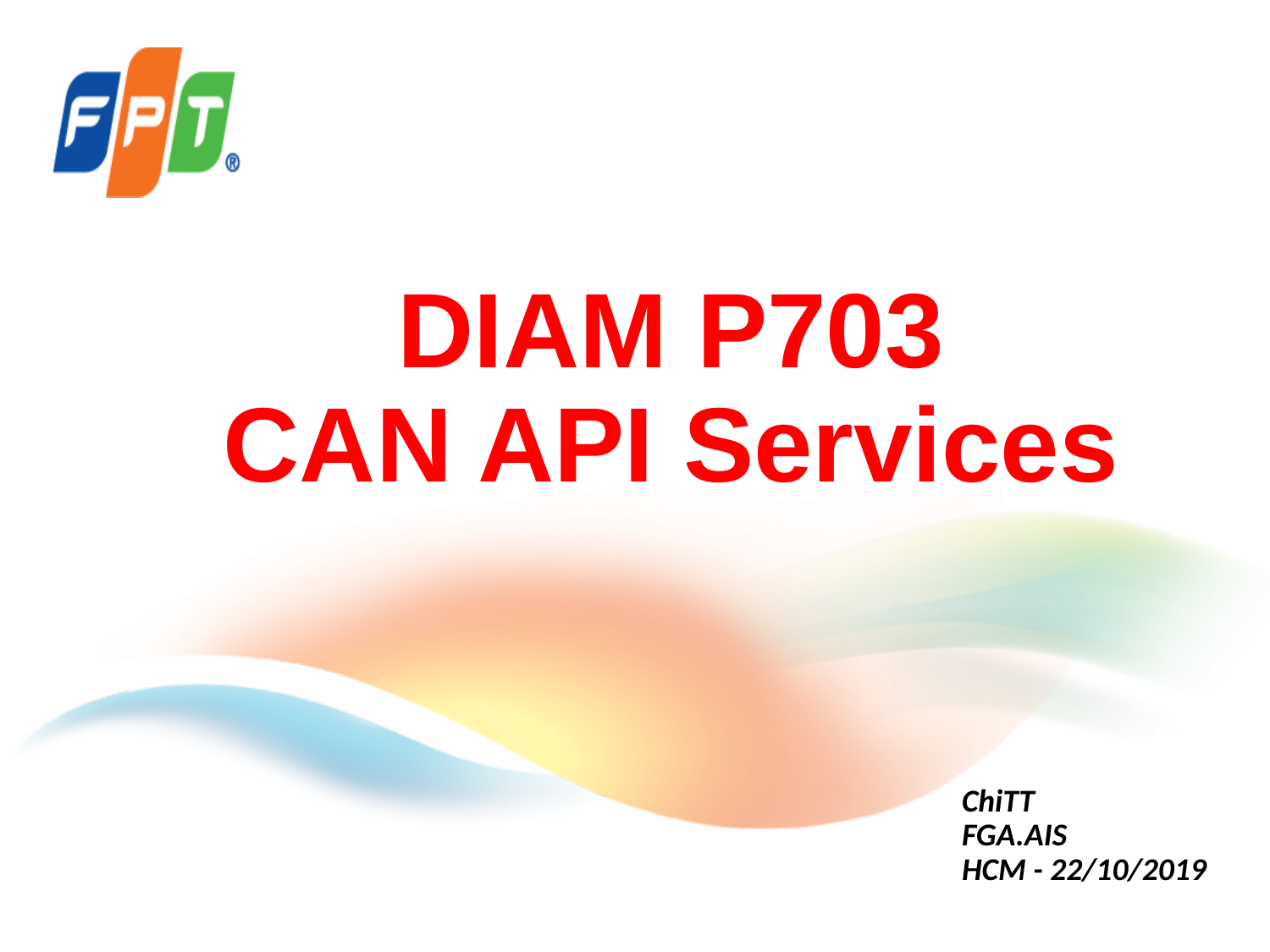

# DIAM P703 CAN API Services
ChiTT
FGA.AIS
HCM - 22/10/2019